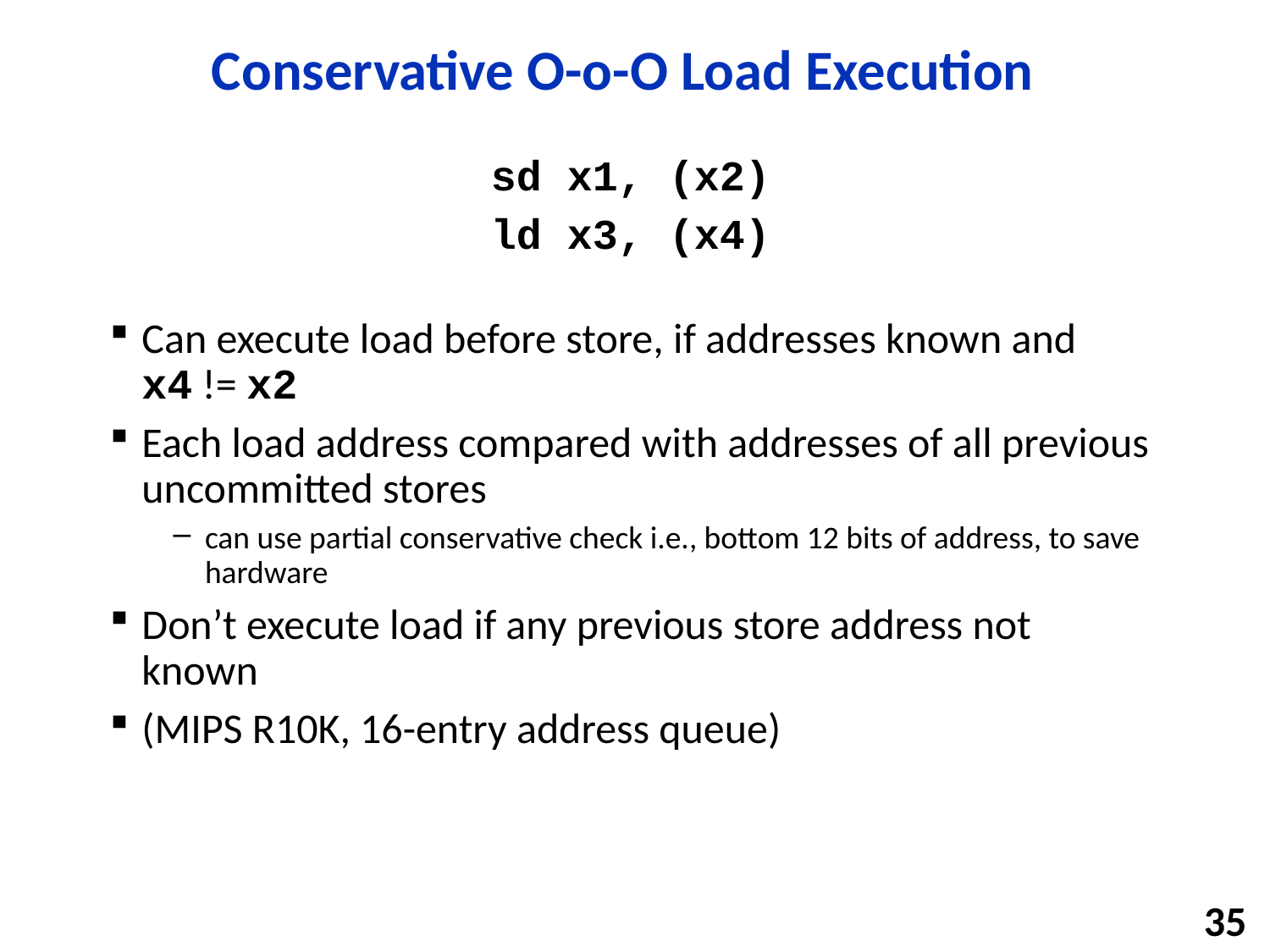

# Conservative O-o-O Load Execution
sd x1, (x2)
 ld x3, (x4)
Can execute load before store, if addresses known and x4 != x2
Each load address compared with addresses of all previous uncommitted stores
can use partial conservative check i.e., bottom 12 bits of address, to save hardware
Don’t execute load if any previous store address not known
(MIPS R10K, 16-entry address queue)
35